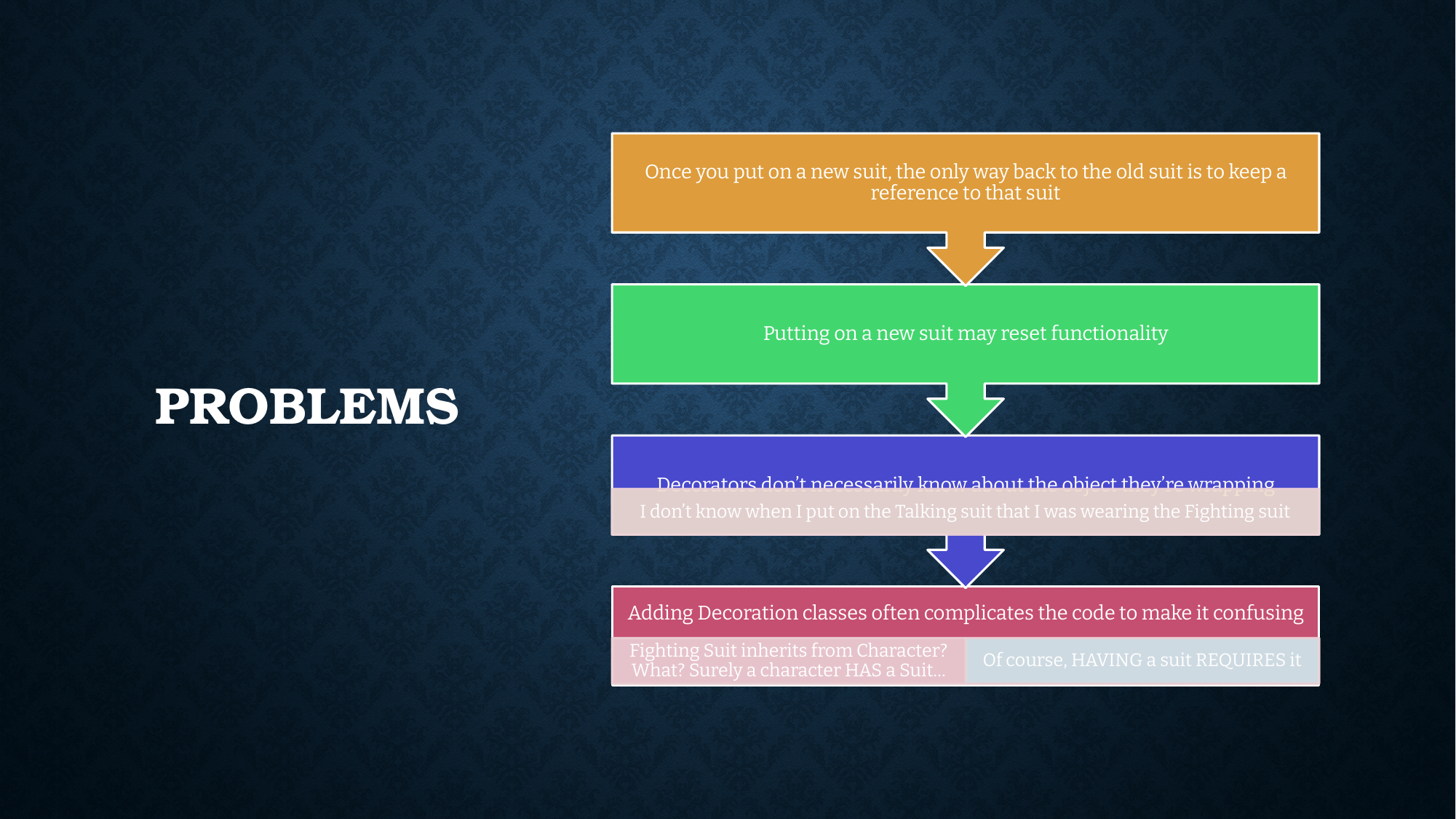

# problems
Adding Decoration classes often complicates the code to make it confusing
Fighting Suit inherits from Character? What? Surely a character HAS a Suit…
Of course, HAVING a suit REQUIRES it
Decorators don’t necessarily know about the object they’re wrapping
I don’t know when I put on the Talking suit that I was wearing the Fighting suit
Putting on a new suit may reset functionality
Once you put on a new suit, the only way back to the old suit is to keep a reference to that suit